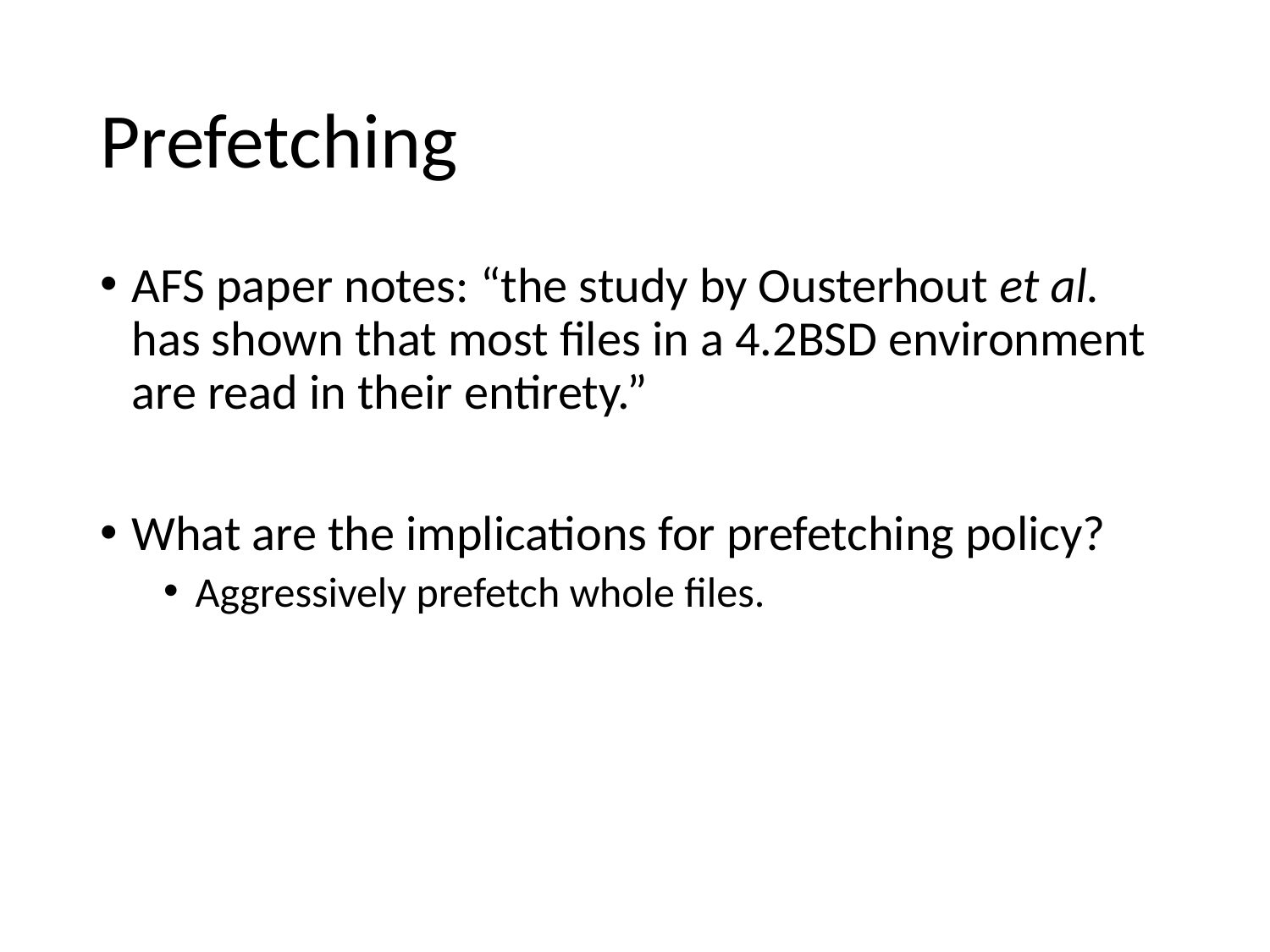

# Prefetching
AFS paper notes: “the study by Ousterhout et al. has shown that most files in a 4.2BSD environment are read in their entirety.”

What are the implications for prefetching policy?
Aggressively prefetch whole files.